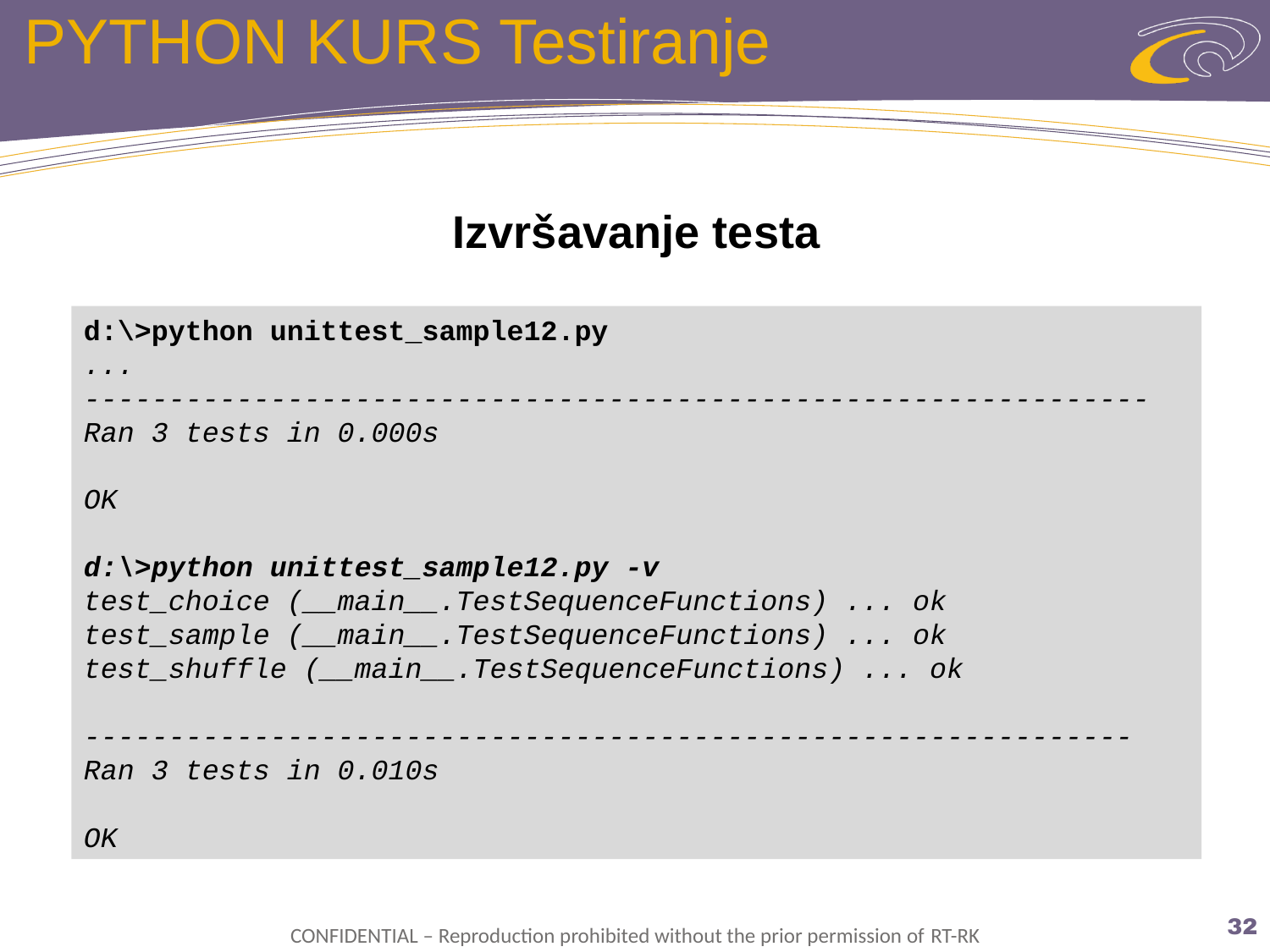

# PYTHON KURS Testiranje
Izvršavanje testa
d:\>python unittest_sample12.py
...
---------------------------------------------------------------
Ran 3 tests in 0.000s

OK

d:\>python unittest_sample12.py -v
test_choice (__main__.TestSequenceFunctions) ... ok
test_sample (__main__.TestSequenceFunctions) ... ok
test_shuffle (__main__.TestSequenceFunctions) ... ok

--------------------------------------------------------------
Ran 3 tests in 0.010s

OK